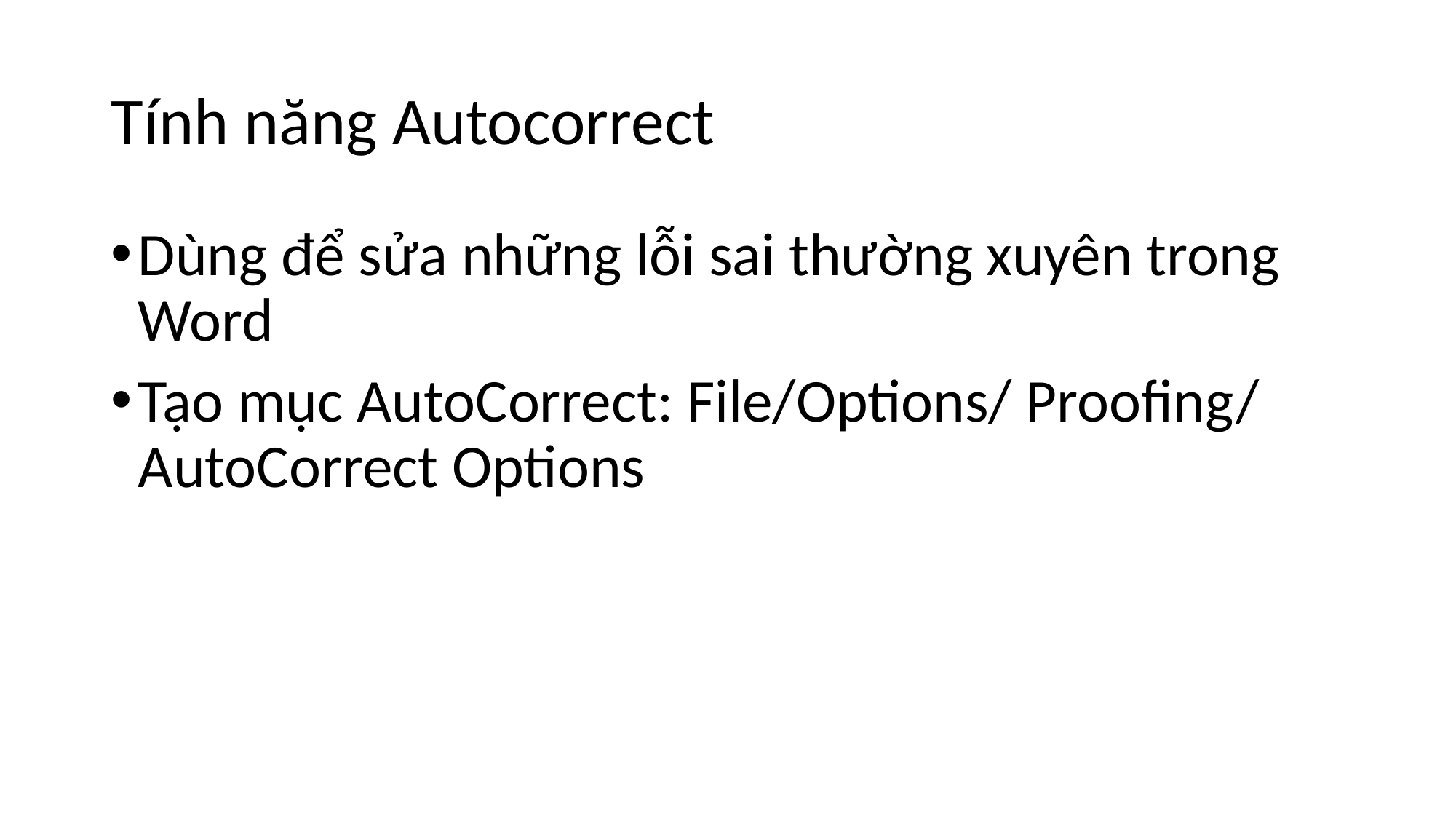

# Tính năng Autocorrect
Dùng để sửa những lỗi sai thường xuyên trong Word
Tạo mục AutoCorrect: File/Options/ Proofing/ AutoCorrect Options